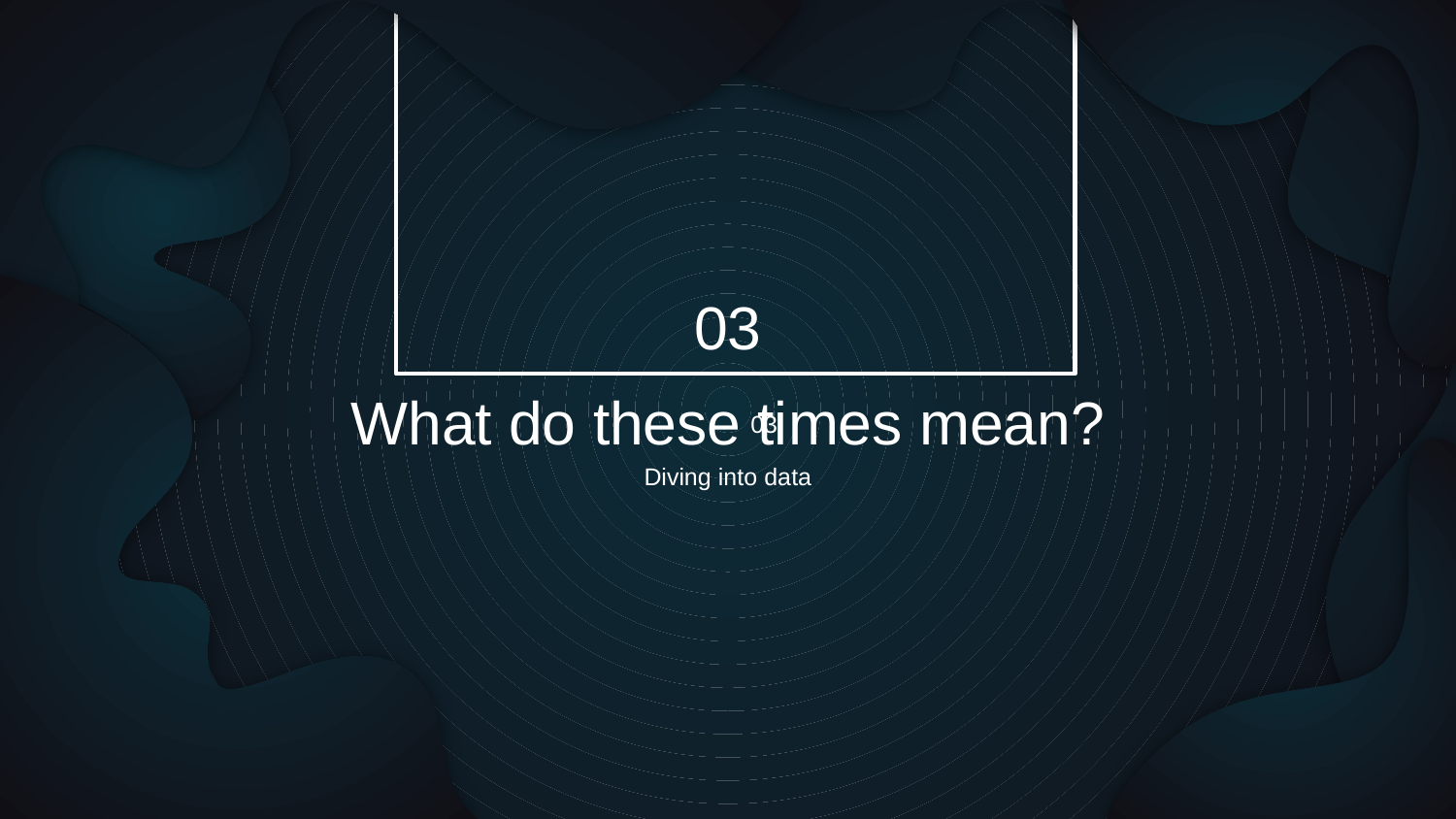

03
# What do these times mean?
03
Diving into data